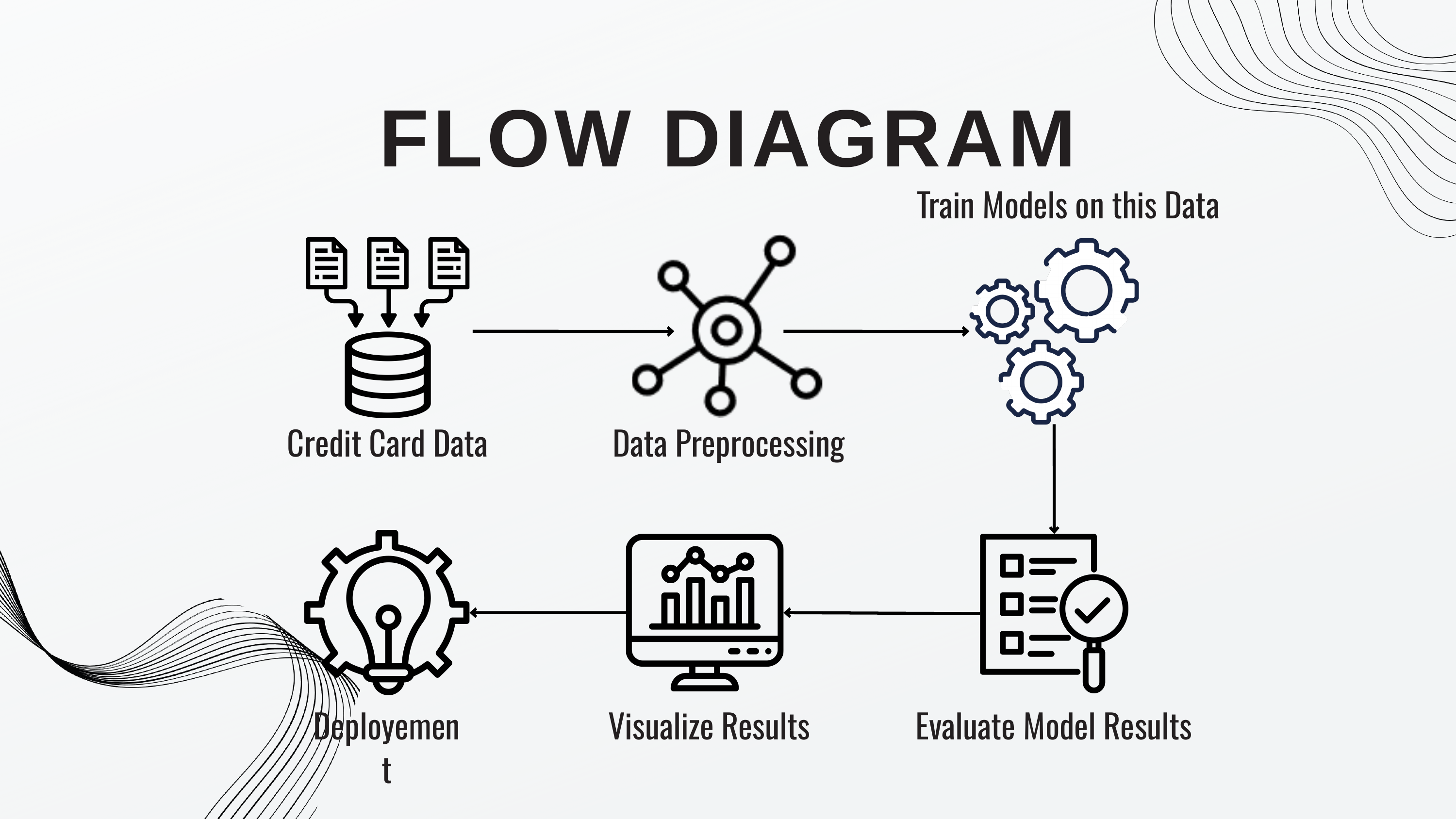

FLOW DIAGRAM
Train Models on this Data

Credit Card Data
Data Preprocessing

Deployement
Visualize Results
Evaluate Model Results